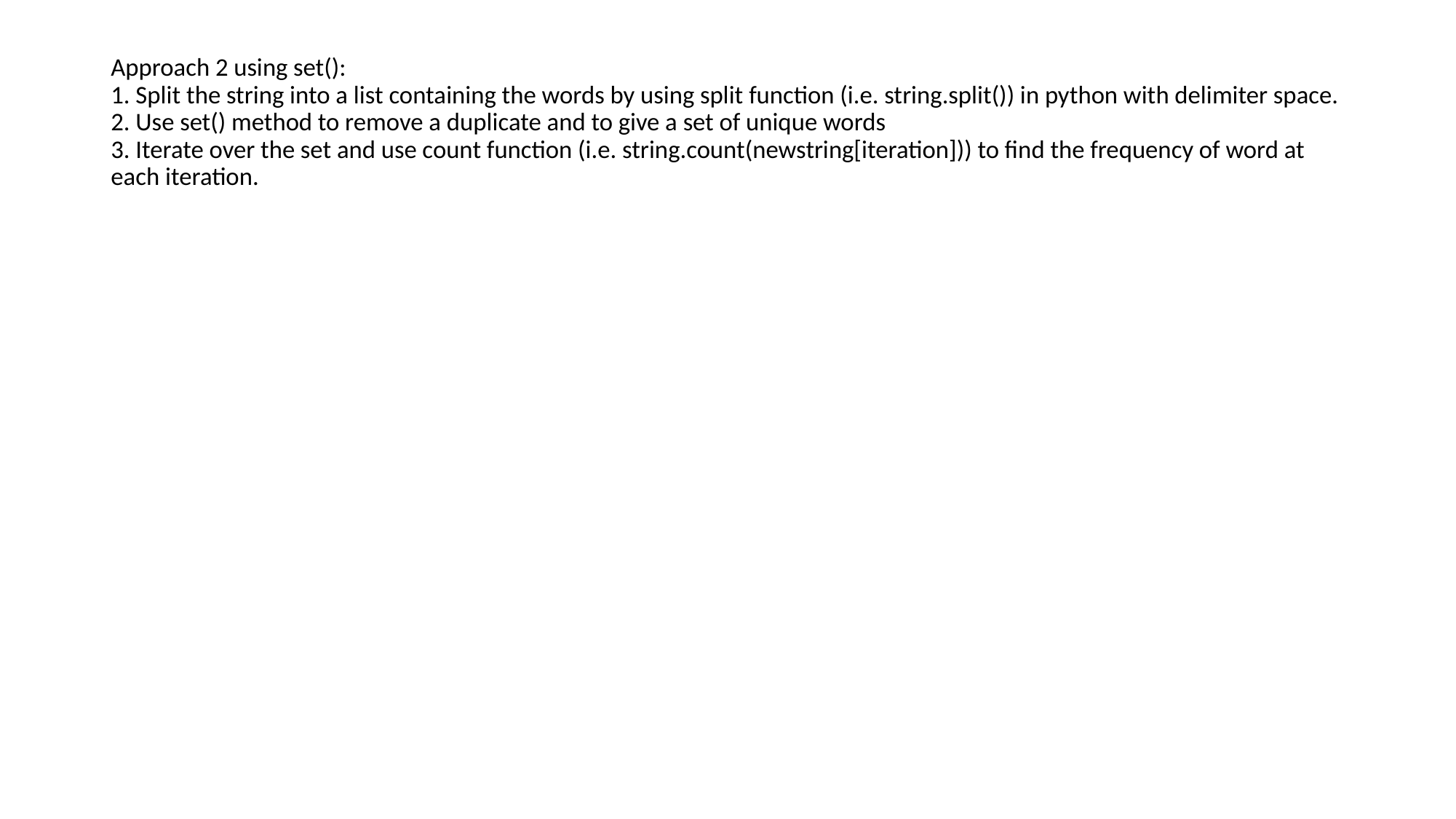

# Approach 2 using set(): 1. Split the string into a list containing the words by using split function (i.e. string.split()) in python with delimiter space. 2. Use set() method to remove a duplicate and to give a set of unique words 3. Iterate over the set and use count function (i.e. string.count(newstring[iteration])) to find the frequency of word at each iteration.